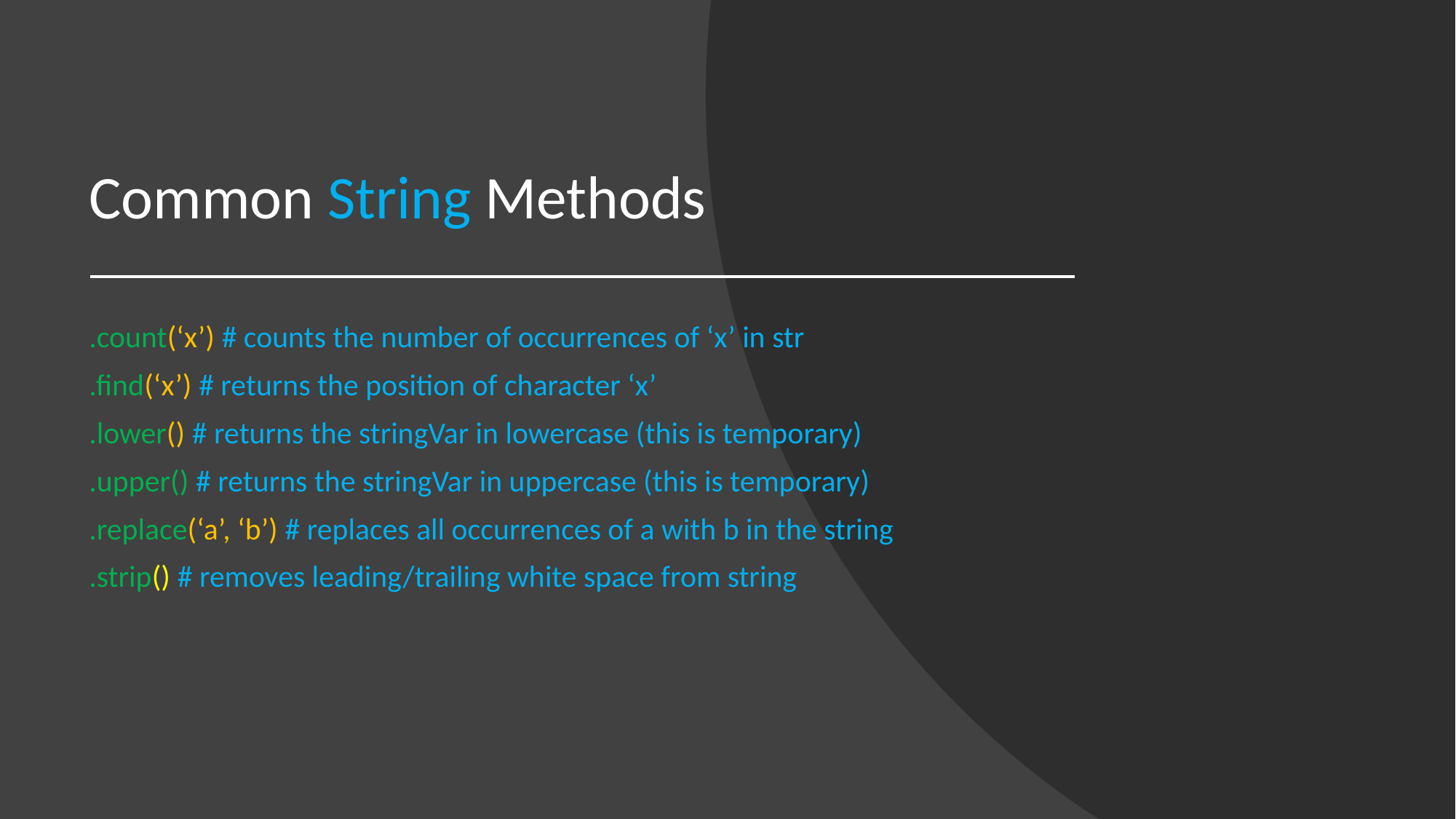

# Common String Methods
.count(‘x’) # counts the number of occurrences of ‘x’ in str
.find(‘x’) # returns the position of character ‘x’
.lower() # returns the stringVar in lowercase (this is temporary)
.upper() # returns the stringVar in uppercase (this is temporary)
.replace(‘a’, ‘b’) # replaces all occurrences of a with b in the string
.strip() # removes leading/trailing white space from string